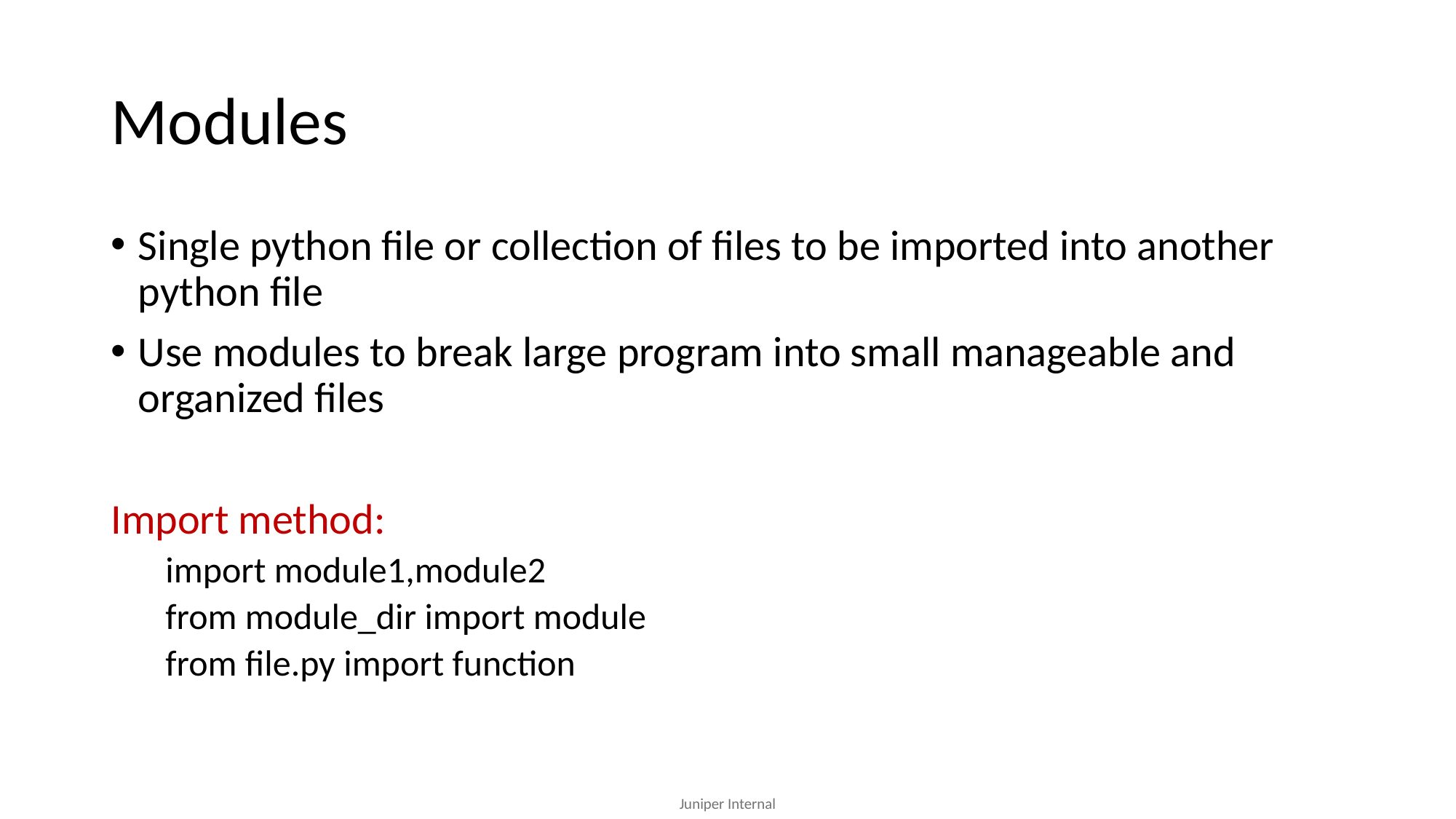

# Modules
Single python file or collection of files to be imported into another python file
Use modules to break large program into small manageable and organized files

Import method:
import module1,module2
from module_dir import module
from file.py import function